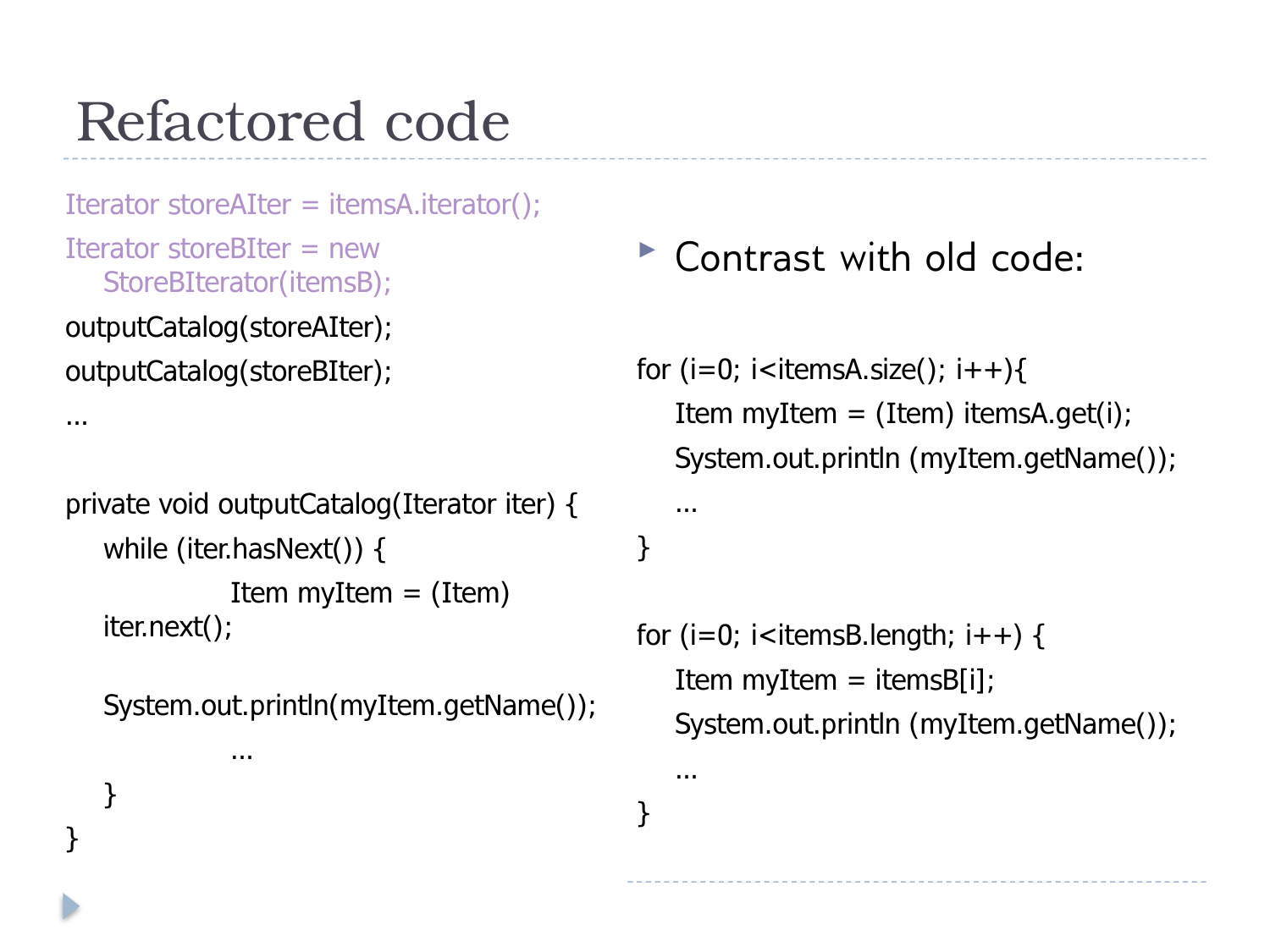

# Refactored code
Iterator storeAIter = itemsA.iterator();
Iterator storeBIter = new StoreBIterator(itemsB);
outputCatalog(storeAIter);
outputCatalog(storeBIter);
…

private void outputCatalog(Iterator iter) {
	while (iter.hasNext()) {
		Item myItem = (Item) iter.next();
		System.out.println(myItem.getName());
		…
	}
}
Contrast with old code:

for (i=0; i<itemsA.size(); i++){
	Item myItem = (Item) itemsA.get(i);
	System.out.println (myItem.getName());
	…
}

for (i=0; i<itemsB.length; i++) {
	Item myItem = itemsB[i];
	System.out.println (myItem.getName());
	…
}